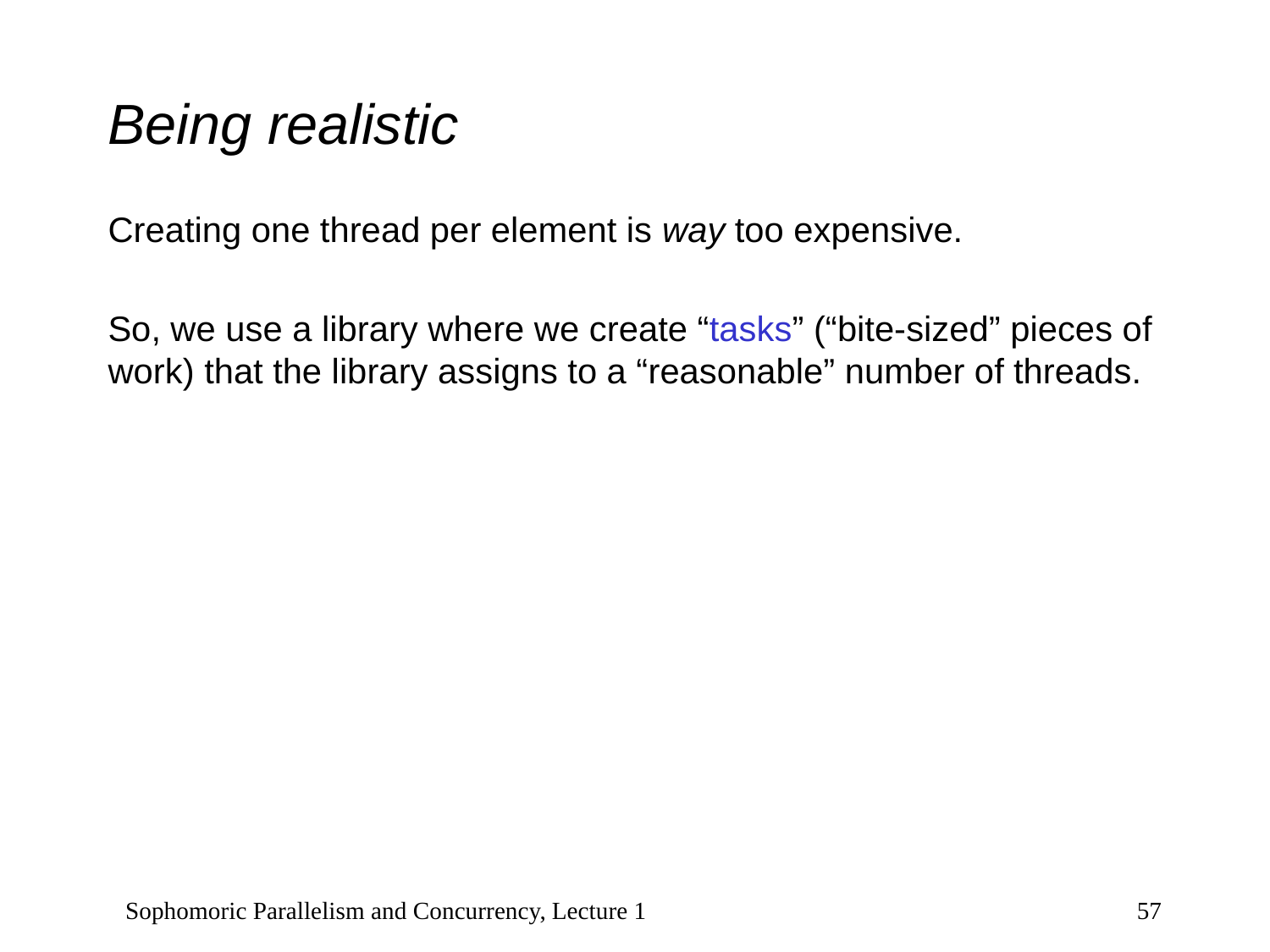

# Being realistic
Creating one thread per element is way too expensive.

So, we use a library where we create “tasks” (“bite-sized” pieces of work) that the library assigns to a “reasonable” number of threads.

Sophomoric Parallelism and Concurrency, Lecture 1
57